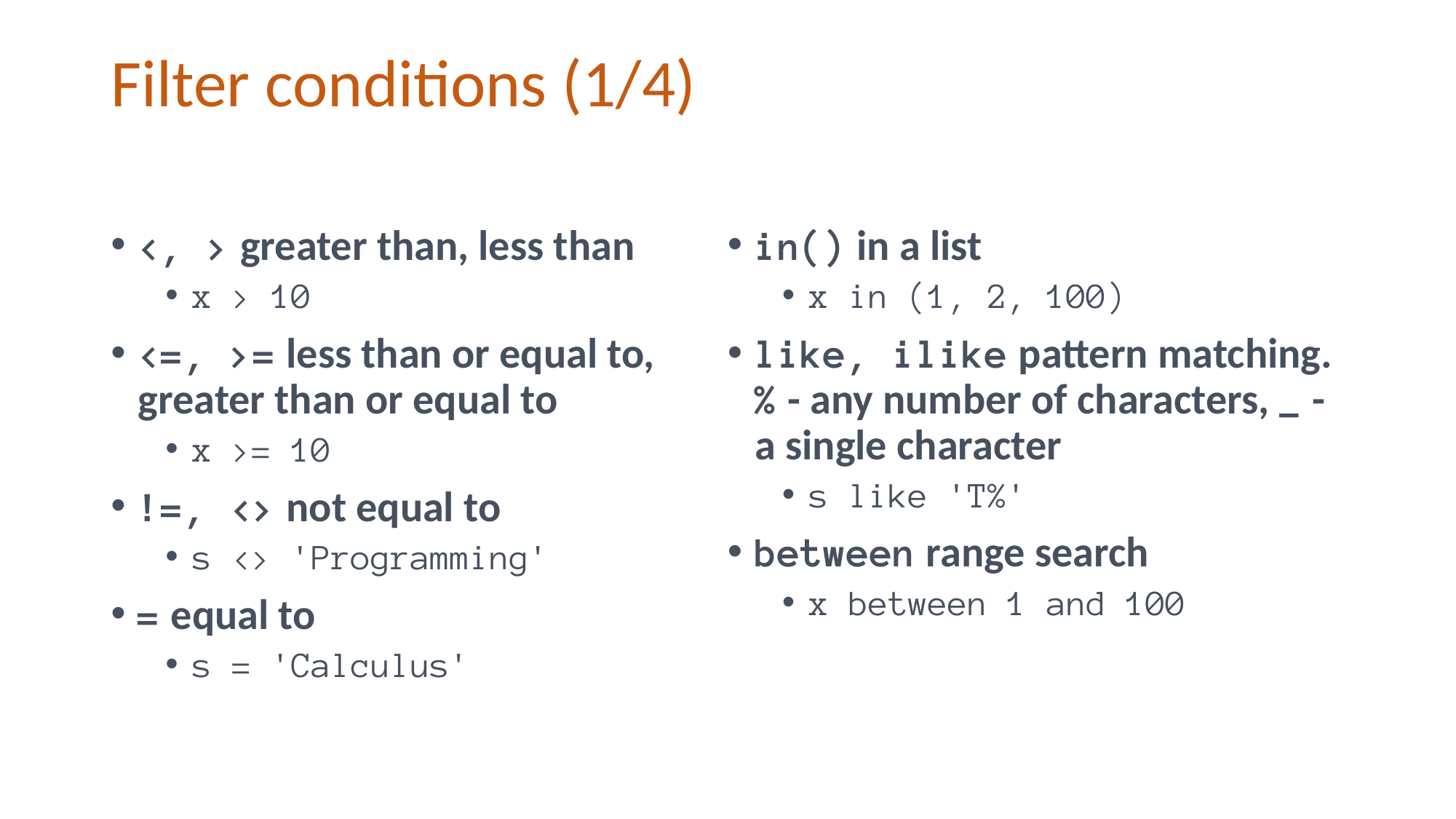

# Filter conditions (1/4)
<, > greater than, less than
x > 10
<=, >= less than or equal to, greater than or equal to
x >= 10
!=, <> not equal to
s <> 'Programming'
= equal to
s = 'Calculus'
in() in a list
x in (1, 2, 100)
like, ilike pattern matching. % - any number of characters, _ - a single character
s like 'T%'
between range search
x between 1 and 100